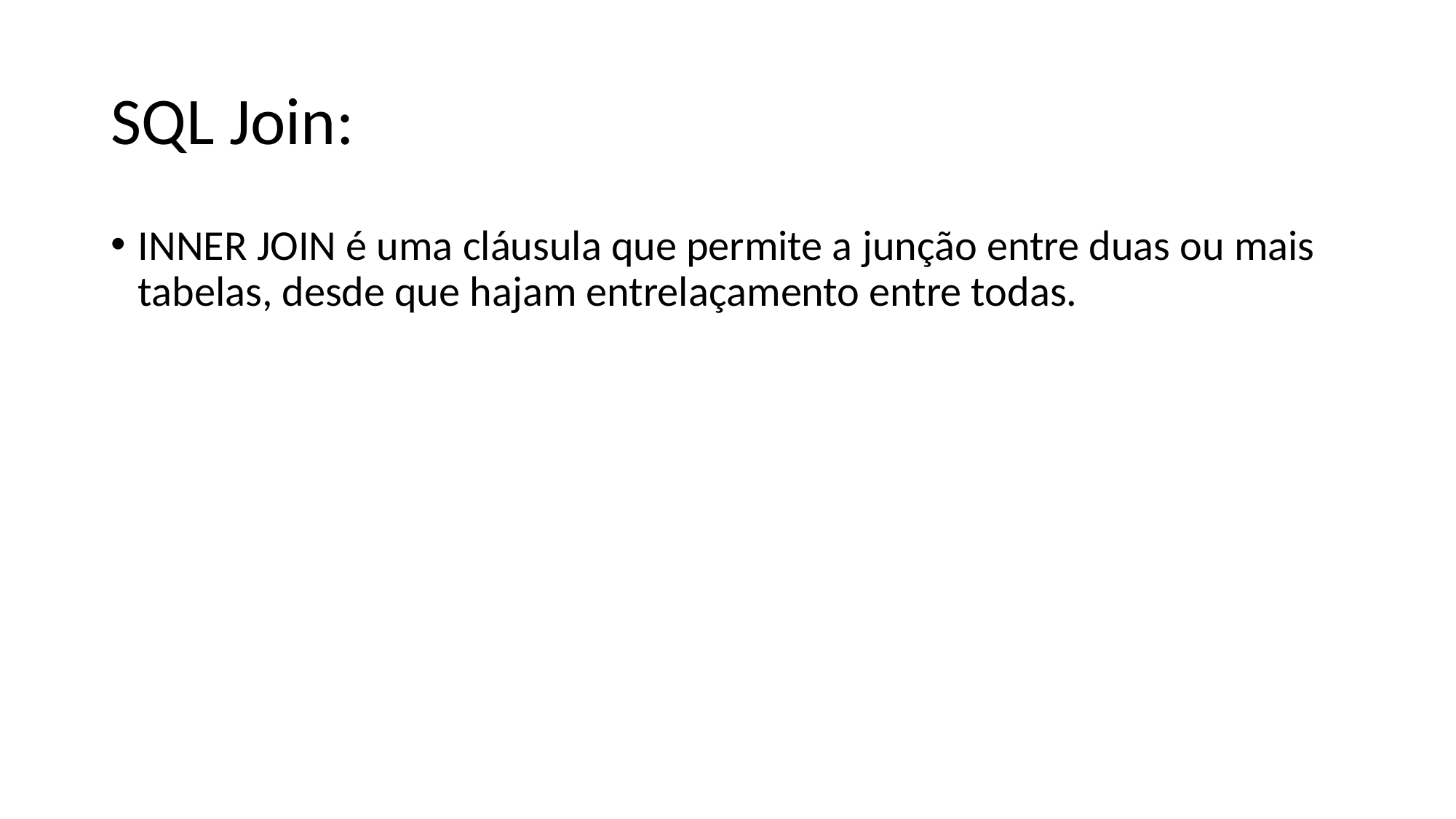

# SQL Join:
INNER JOIN é uma cláusula que permite a junção entre duas ou mais tabelas, desde que hajam entrelaçamento entre todas.